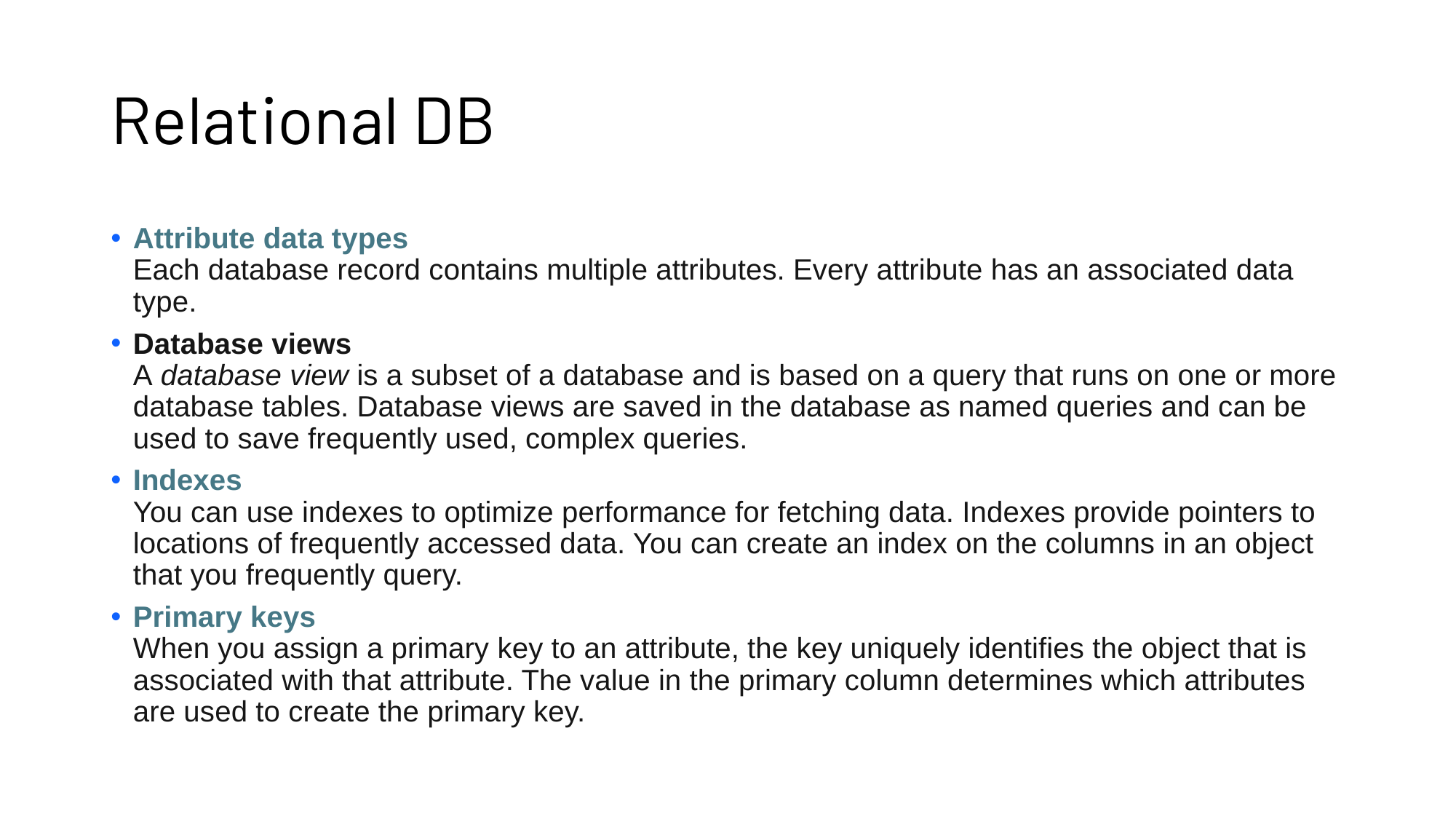

# Relational DB
Attribute data types
Each database record contains multiple attributes. Every attribute has an associated data type.
Database views
A database view is a subset of a database and is based on a query that runs on one or more database tables. Database views are saved in the database as named queries and can be used to save frequently used, complex queries.
Indexes
You can use indexes to optimize performance for fetching data. Indexes provide pointers to locations of frequently accessed data. You can create an index on the columns in an object that you frequently query.
Primary keys
When you assign a primary key to an attribute, the key uniquely identifies the object that is associated with that attribute. The value in the primary column determines which attributes are used to create the primary key.